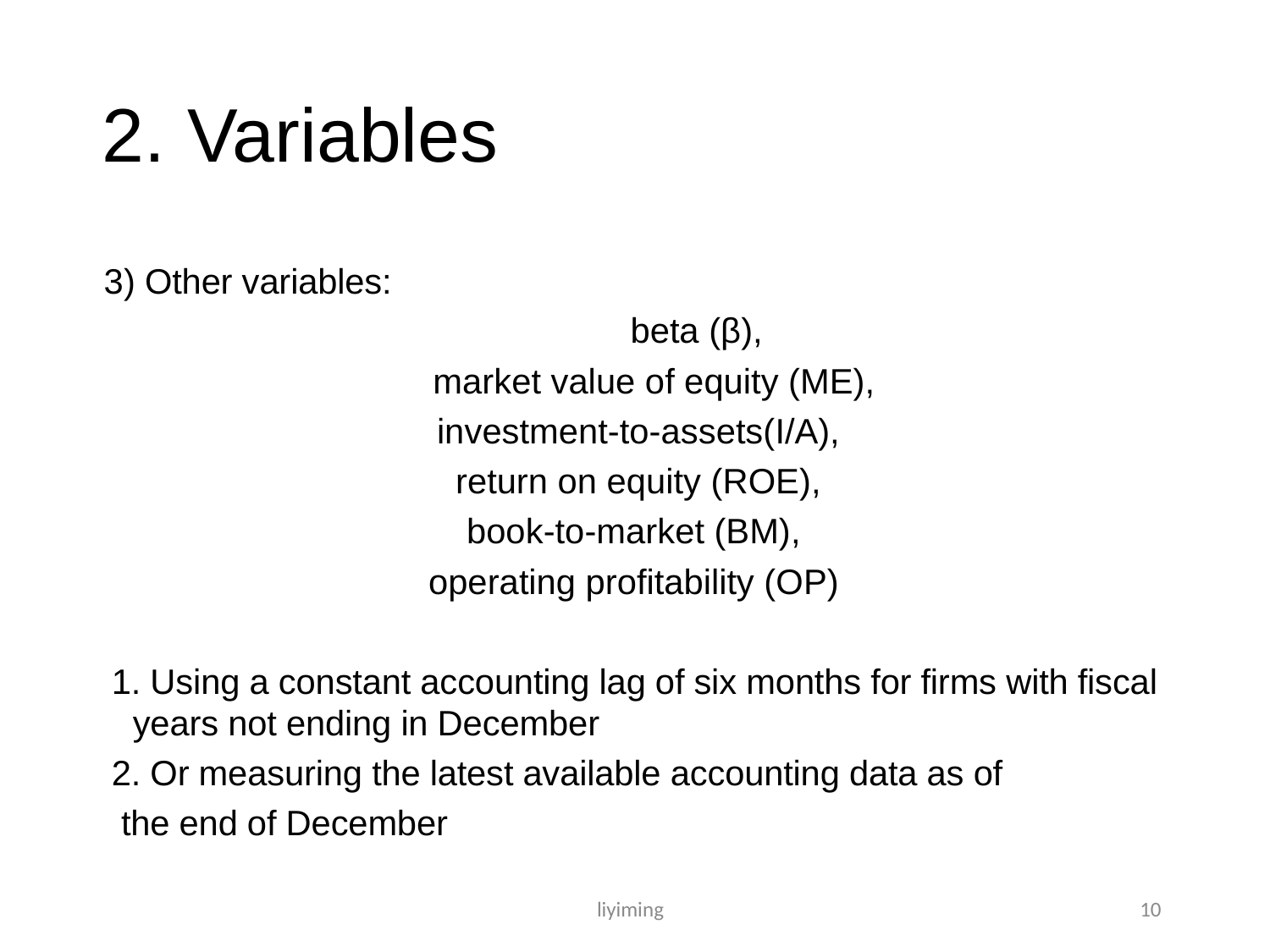

2. Variables

3) Other variables:
             beta (β),
 	 market value of equity (ME),
  investment-to-assets(I/A),
  return on equity (ROE),
  book-to-market (BM),
  operating profitability (OP)

 1. Using a constant accounting lag of six months for firms with fiscal years not ending in December
 2. Or measuring the latest available accounting data as of
  the end of December

liyiming                                                                                                  10